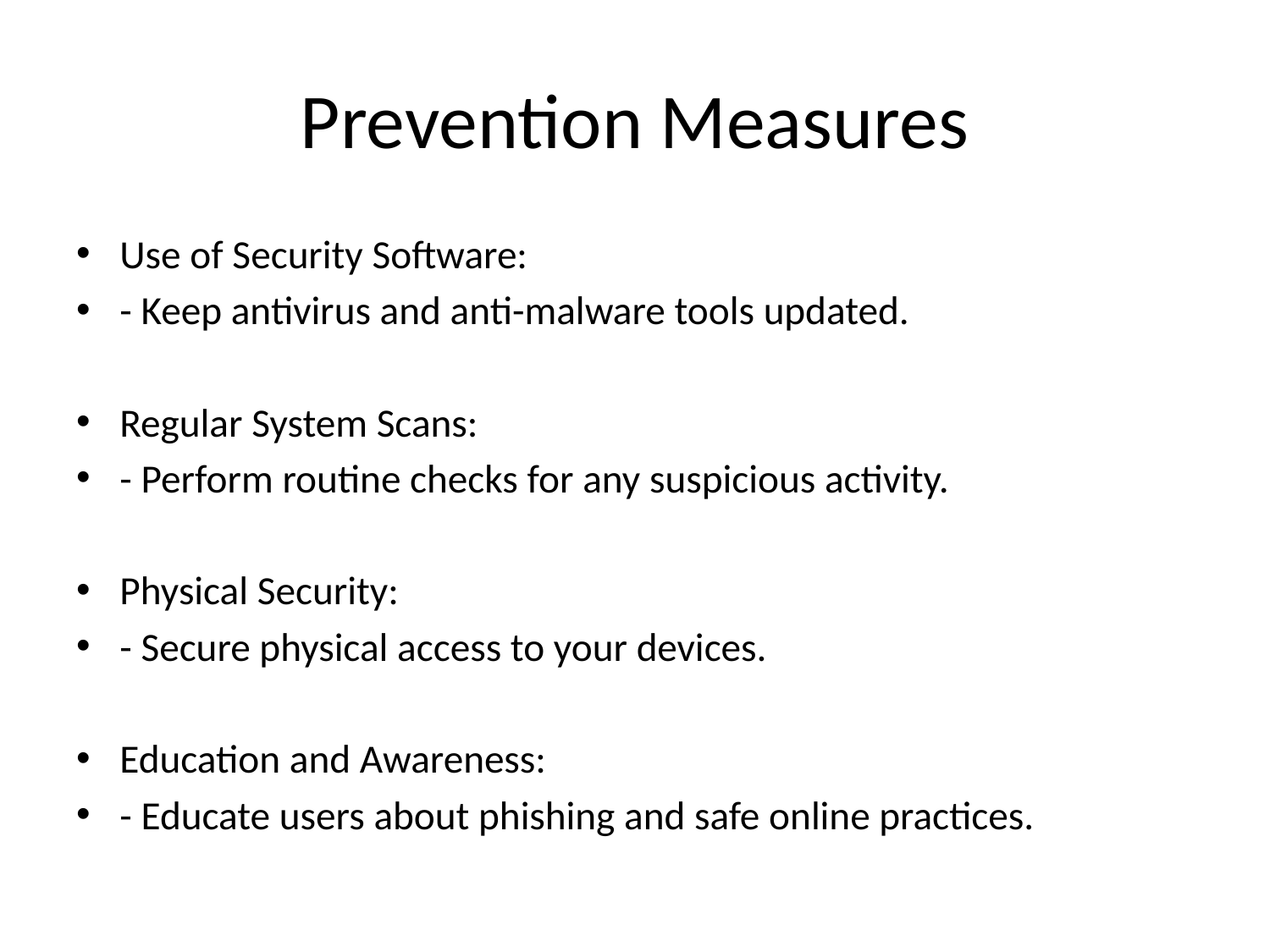

# Prevention Measures
Use of Security Software:
- Keep antivirus and anti-malware tools updated.

Regular System Scans:
- Perform routine checks for any suspicious activity.

Physical Security:
- Secure physical access to your devices.

Education and Awareness:
- Educate users about phishing and safe online practices.